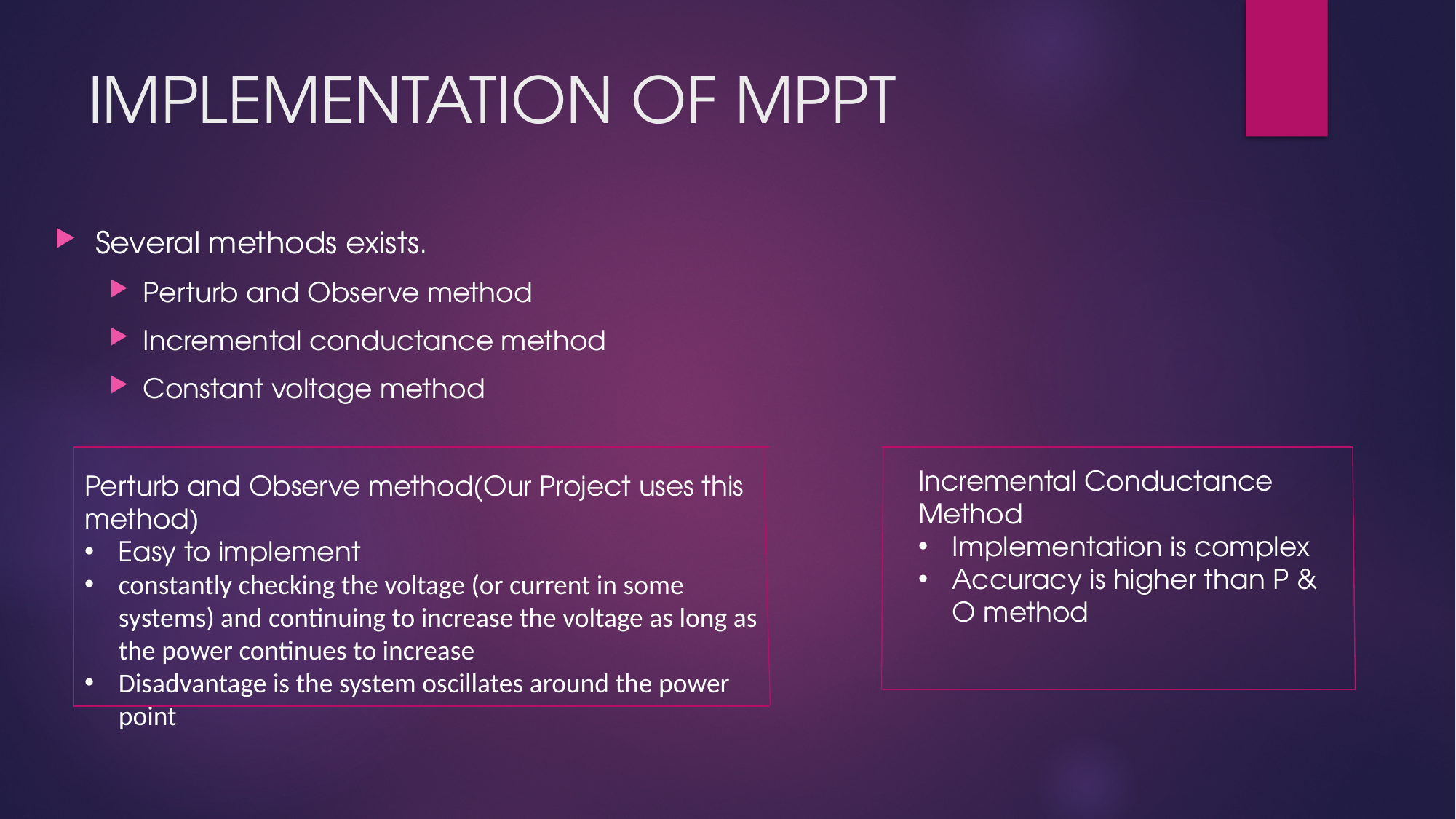

# IMPLEMENTATION OF MPPT
Several methods exists.
Perturb and Observe method
Incremental conductance method
Constant voltage method

Incremental Conductance Method
Implementation is complex
Accuracy is higher than P & O method

Perturb and Observe method(Our Project uses this method)
Easy to implement
constantly checking the voltage (or current in some systems) and continuing to increase the voltage as long as the power continues to increase
Disadvantage is the system oscillates around the power point